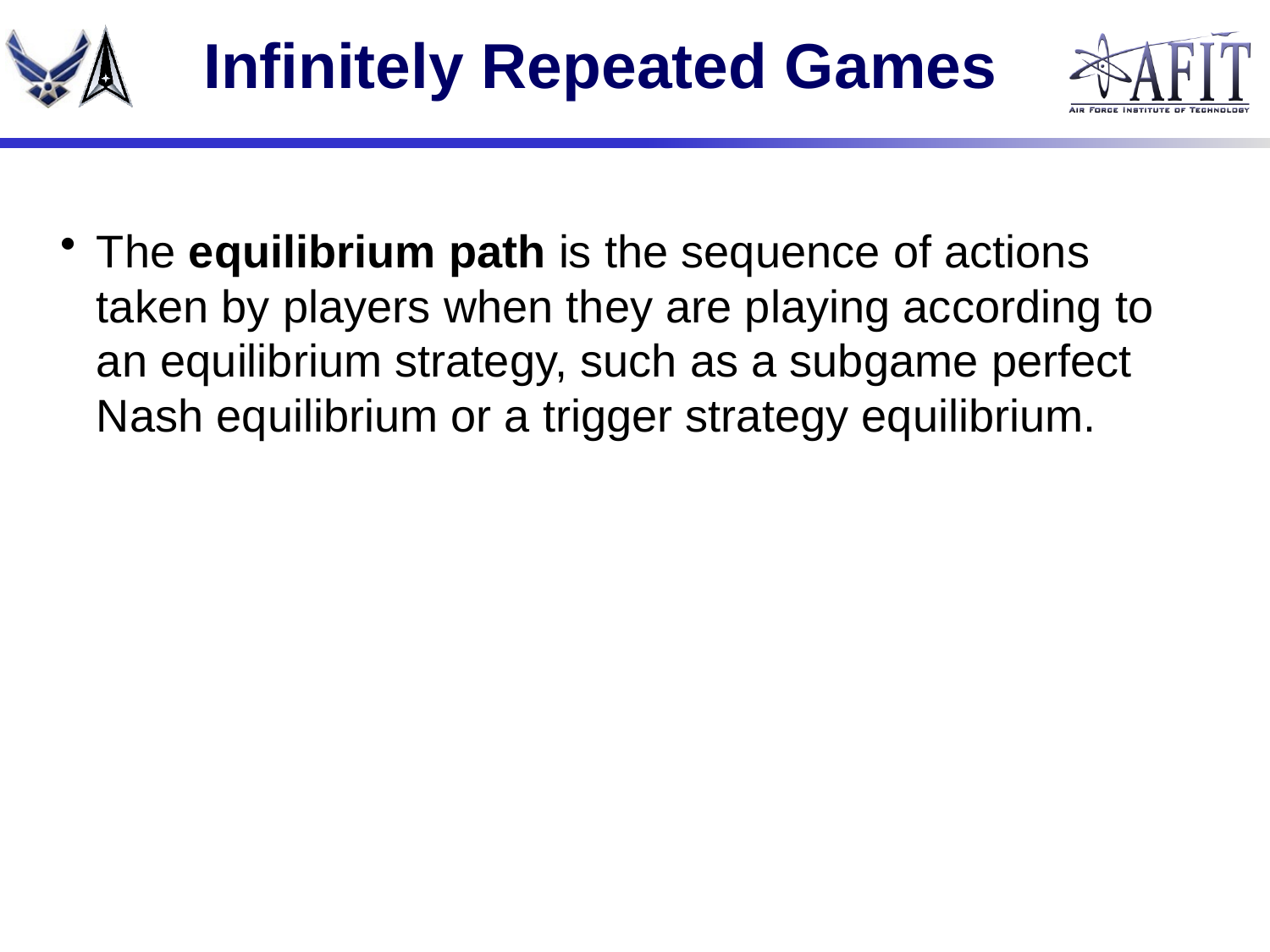

# Infinitely Repeated Games
The equilibrium path is the sequence of actions taken by players when they are playing according to an equilibrium strategy, such as a subgame perfect Nash equilibrium or a trigger strategy equilibrium.